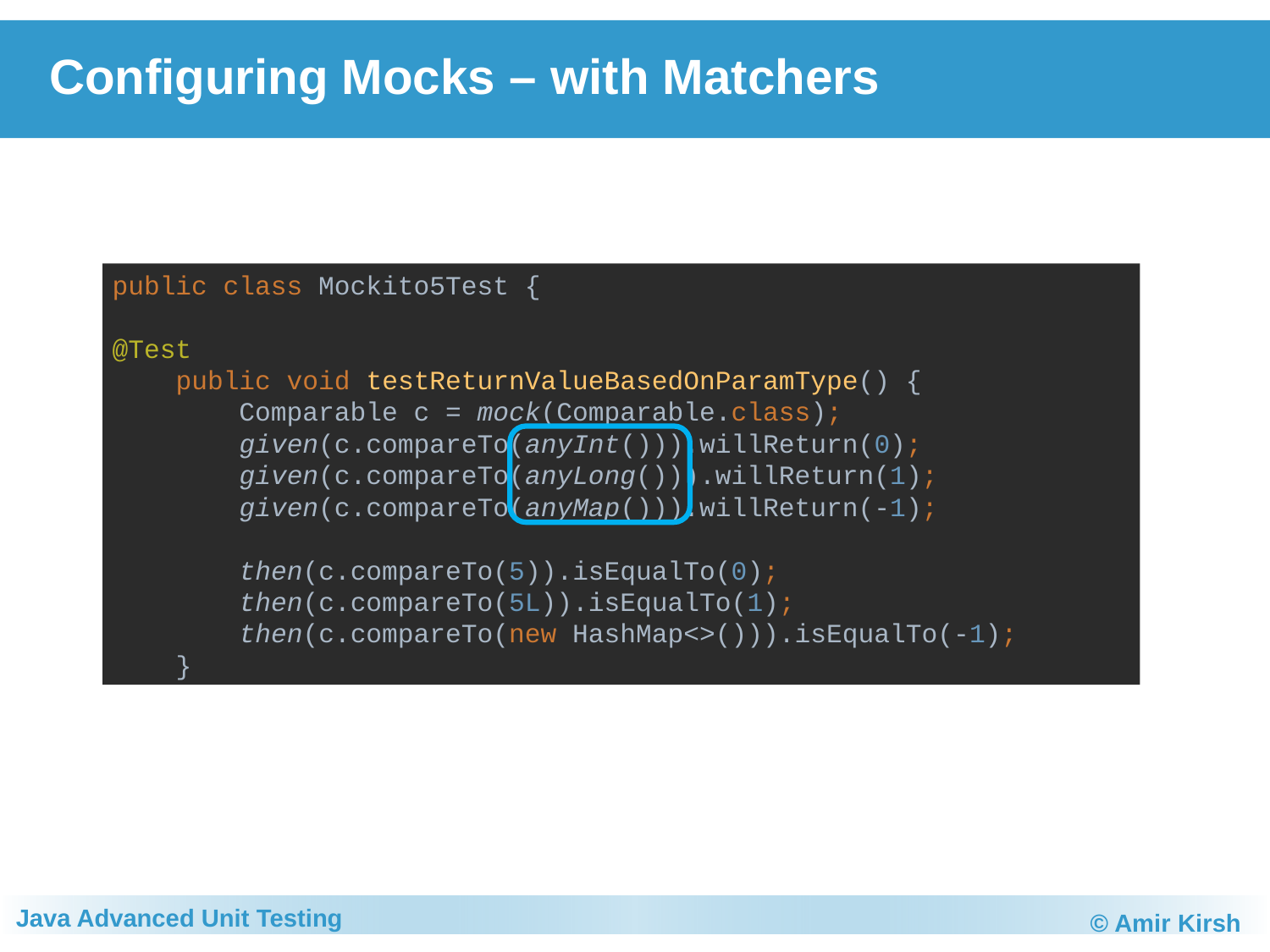

# Configuring Mocks – with Matchers
public class Mockito5Test {
@Test
    public void testReturnValueBasedOnParamType() {
        Comparable c = mock(Comparable.class);
        given(c.compareTo(anyInt())).willReturn(0);
        given(c.compareTo(anyLong())).willReturn(1);
        given(c.compareTo(anyMap())).willReturn(-1);
        then(c.compareTo(5)).isEqualTo(0);
        then(c.compareTo(5L)).isEqualTo(1);
        then(c.compareTo(new HashMap<>())).isEqualTo(-1);
    }